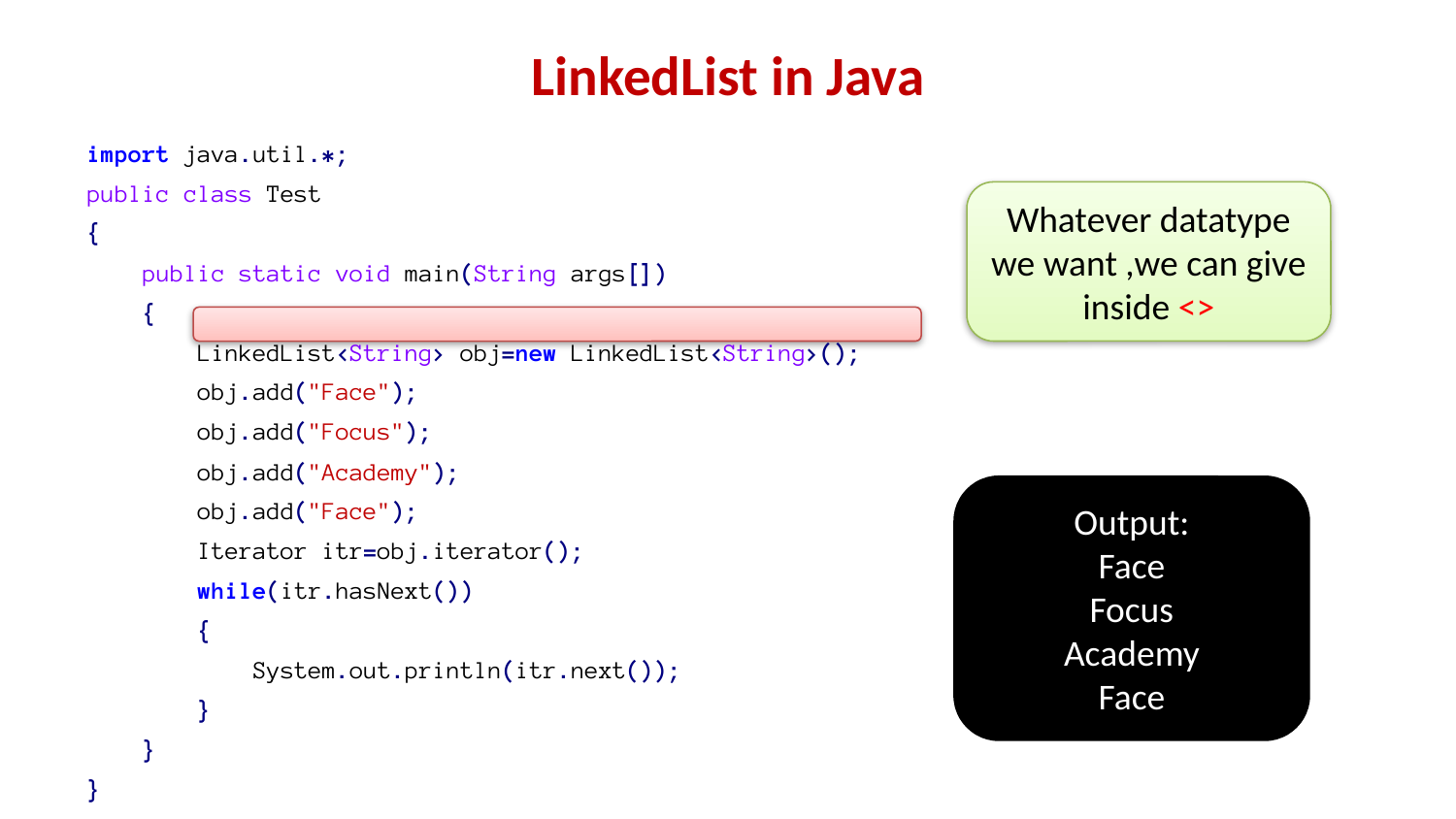

# LinkedList in Java
import java.util.*;
public class Test
{
    public static void main(String args[])
    {
        LinkedList<String> obj=new LinkedList<String>();
        obj.add("Face");
        obj.add("Focus");
        obj.add("Academy");
        obj.add("Face");
        Iterator itr=obj.iterator();
        while(itr.hasNext())
        {
            System.out.println(itr.next());
        }
    }
}
Whatever datatype we want ,we can give inside <>

Output:
Face
Focus
Academy
Face